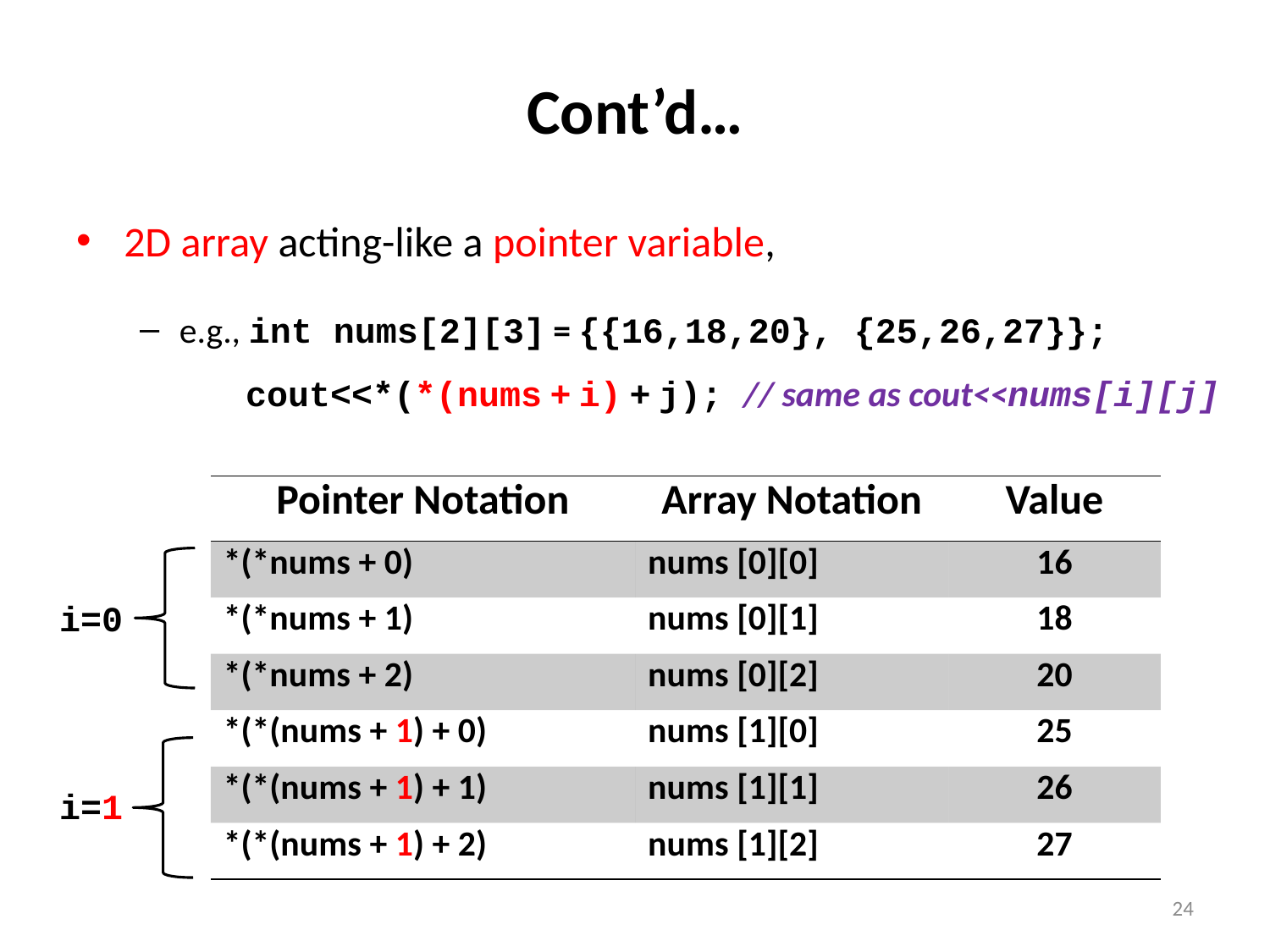

# Cont’d…
2D array acting-like a pointer variable,

e.g., int nums[2][3] = {{16,18,20}, {25,26,27}};
     cout<<*(*(nums + i) + j); // same as cout<<nums[i][j]

| Pointer Notation | Array Notation | Value |
| --- | --- | --- |
| \*(\*nums + 0) | nums [0][0] | 16 |
| \*(\*nums + 1) | nums [0][1] | 18 |
| \*(\*nums + 2) | nums [0][2] | 20 |
| \*(\*(nums + 1) + 0) | nums [1][0] | 25 |
| \*(\*(nums + 1) + 1) | nums [1][1] | 26 |
| \*(\*(nums + 1) + 2) | nums [1][2] | 27 |

i=0

i=1
24